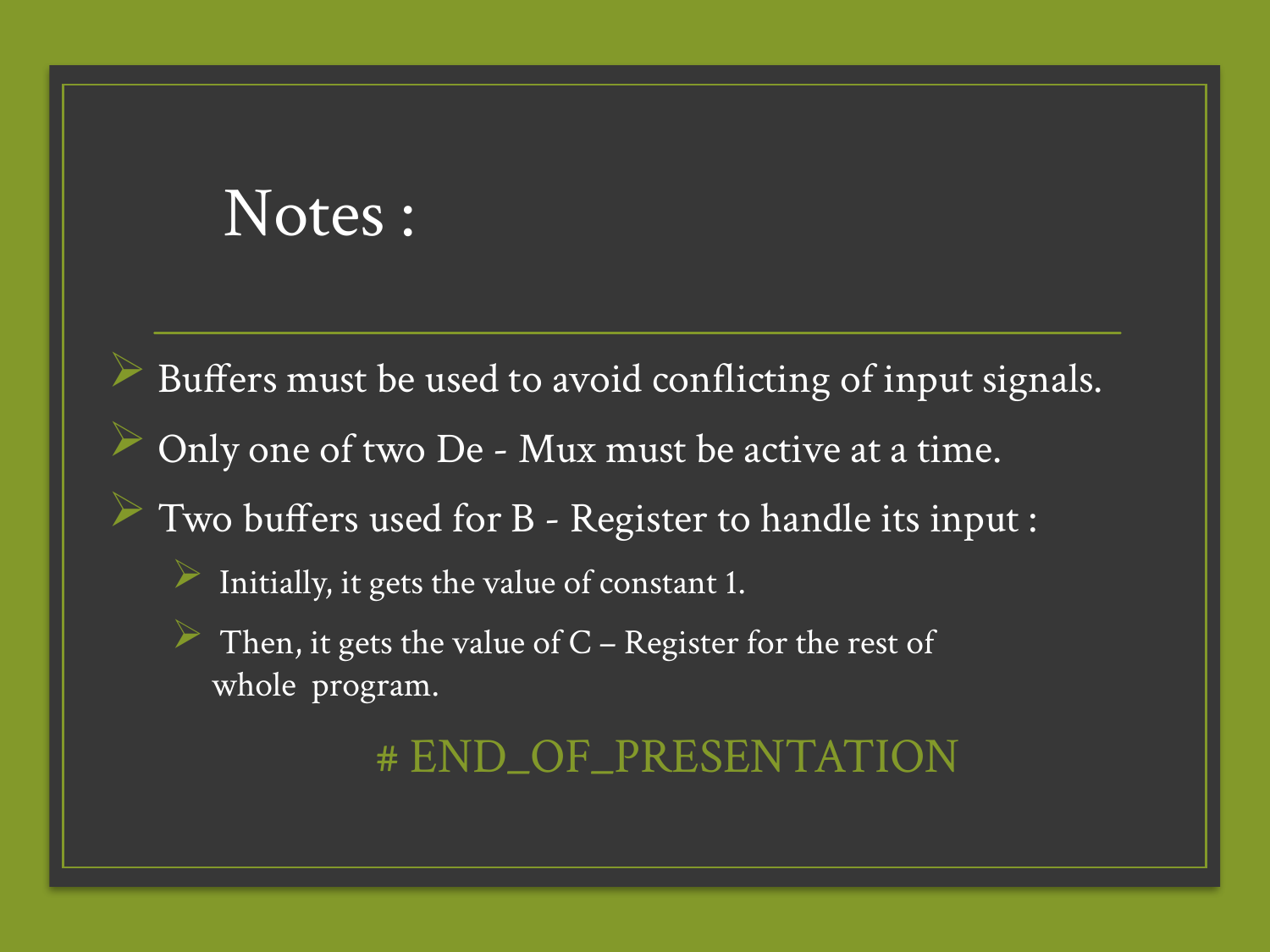

# Notes :
 Buffers must be used to avoid conflicting of input signals.
 Only one of two De - Mux must be active at a time.
 Two buffers used for B - Register to handle its input :
 Initially, it gets the value of constant 1.
 Then, it gets the value of C – Register for the rest of whole  program.
# END_OF_PRESENTATION